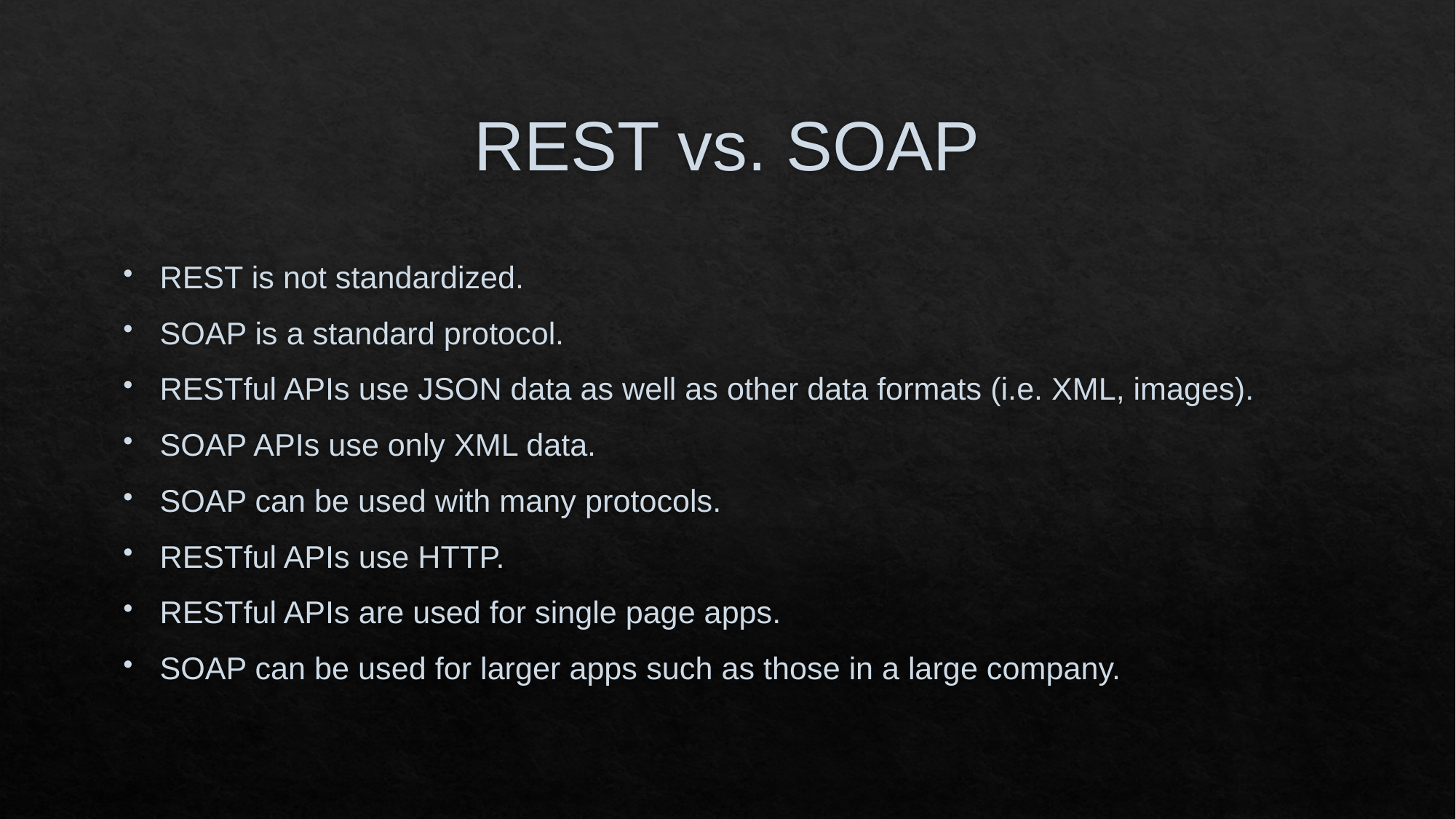

# REST vs. SOAP
REST is not standardized.
SOAP is a standard protocol.
RESTful APIs use JSON data as well as other data formats (i.e. XML, images).
SOAP APIs use only XML data.
SOAP can be used with many protocols.
RESTful APIs use HTTP.
RESTful APIs are used for single page apps.
SOAP can be used for larger apps such as those in a large company.